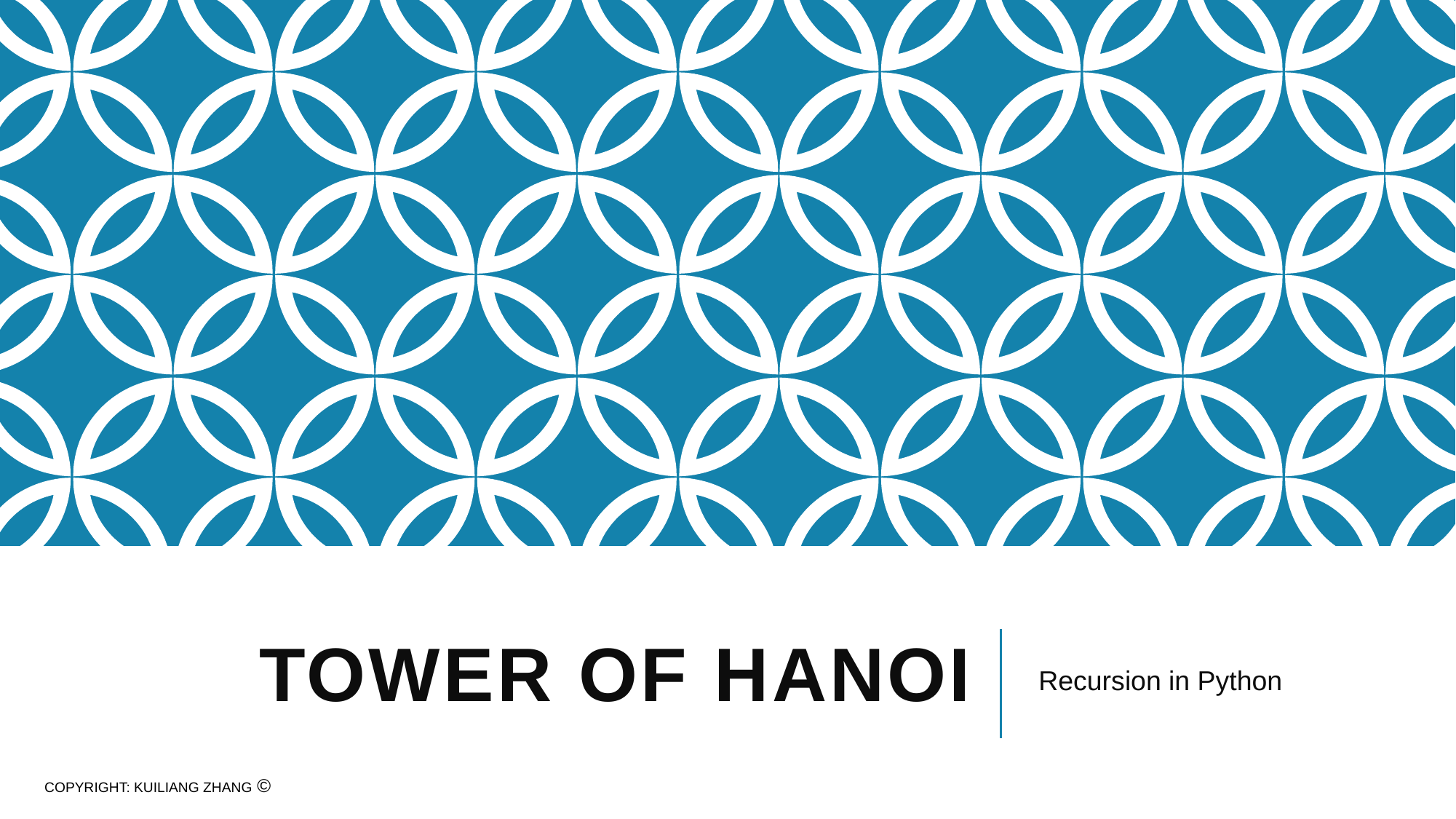

# Tower of Hanoi
Recursion in Python
COPYRIGHT: KUILIANG ZHANG ©